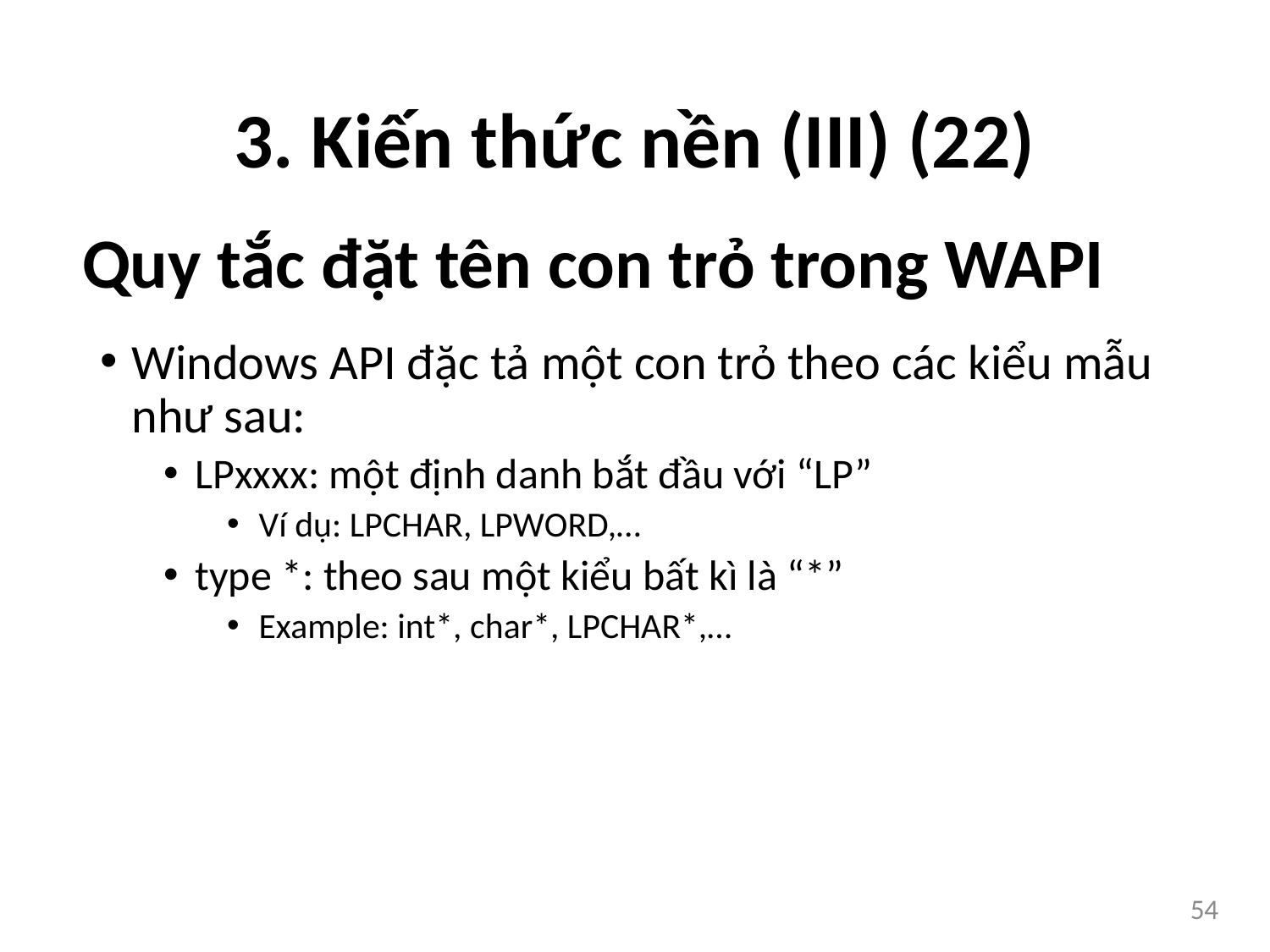

# 3. Kiến thức nền (III) (22)
Quy tắc đặt tên con trỏ trong WAPI

Windows API đặc tả một con trỏ theo các kiểu mẫu như sau:
LPxxxx: một định danh bắt đầu với “LP”
Ví dụ: LPCHAR, LPWORD,…
type *: theo sau một kiểu bất kì là “*”
Example: int*, char*, LPCHAR*,…
54